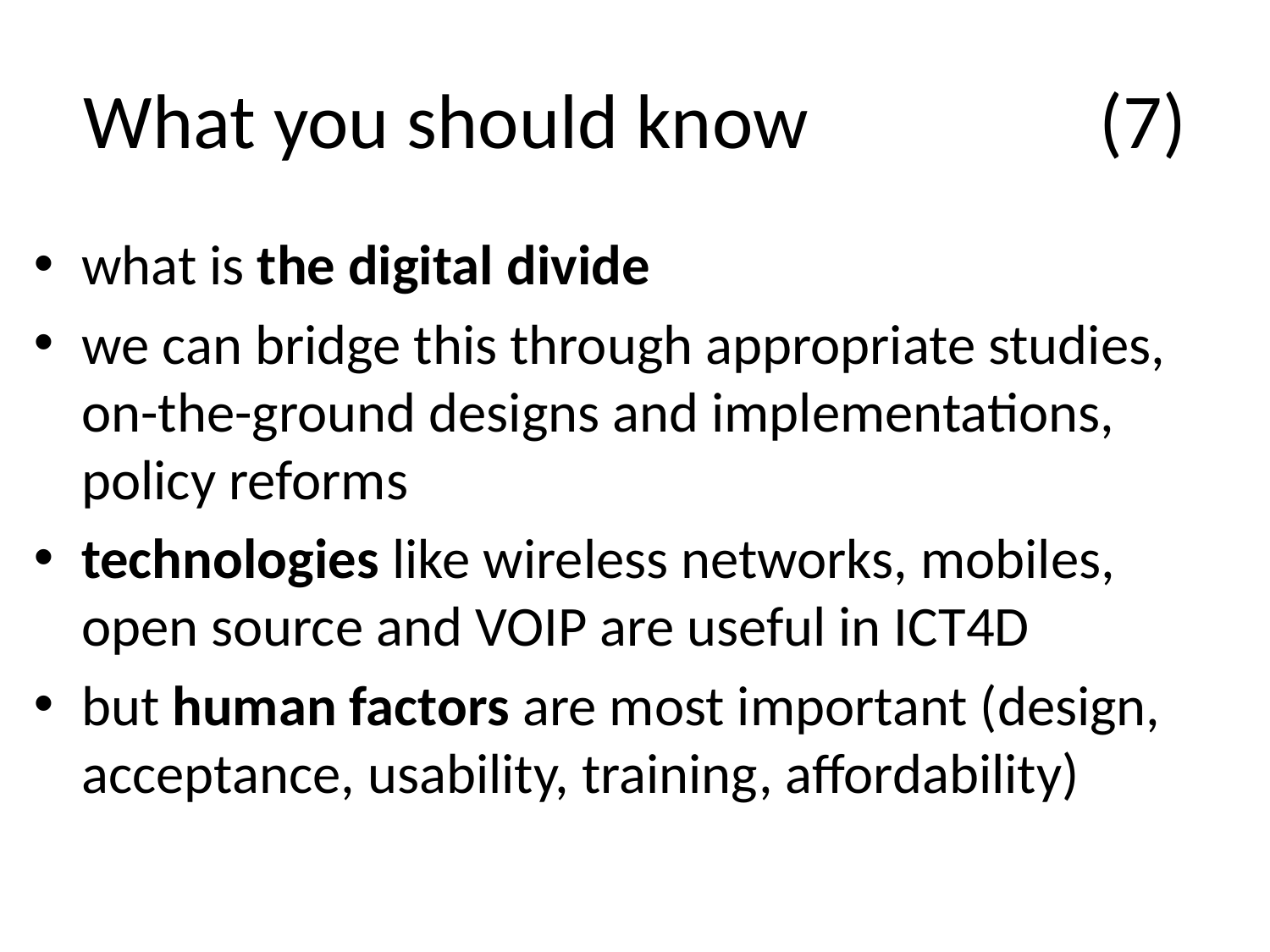

# What you should know			(7)
what is the digital divide
we can bridge this through appropriate studies, on-the-ground designs and implementations, policy reforms
technologies like wireless networks, mobiles, open source and VOIP are useful in ICT4D
but human factors are most important (design, acceptance, usability, training, affordability)